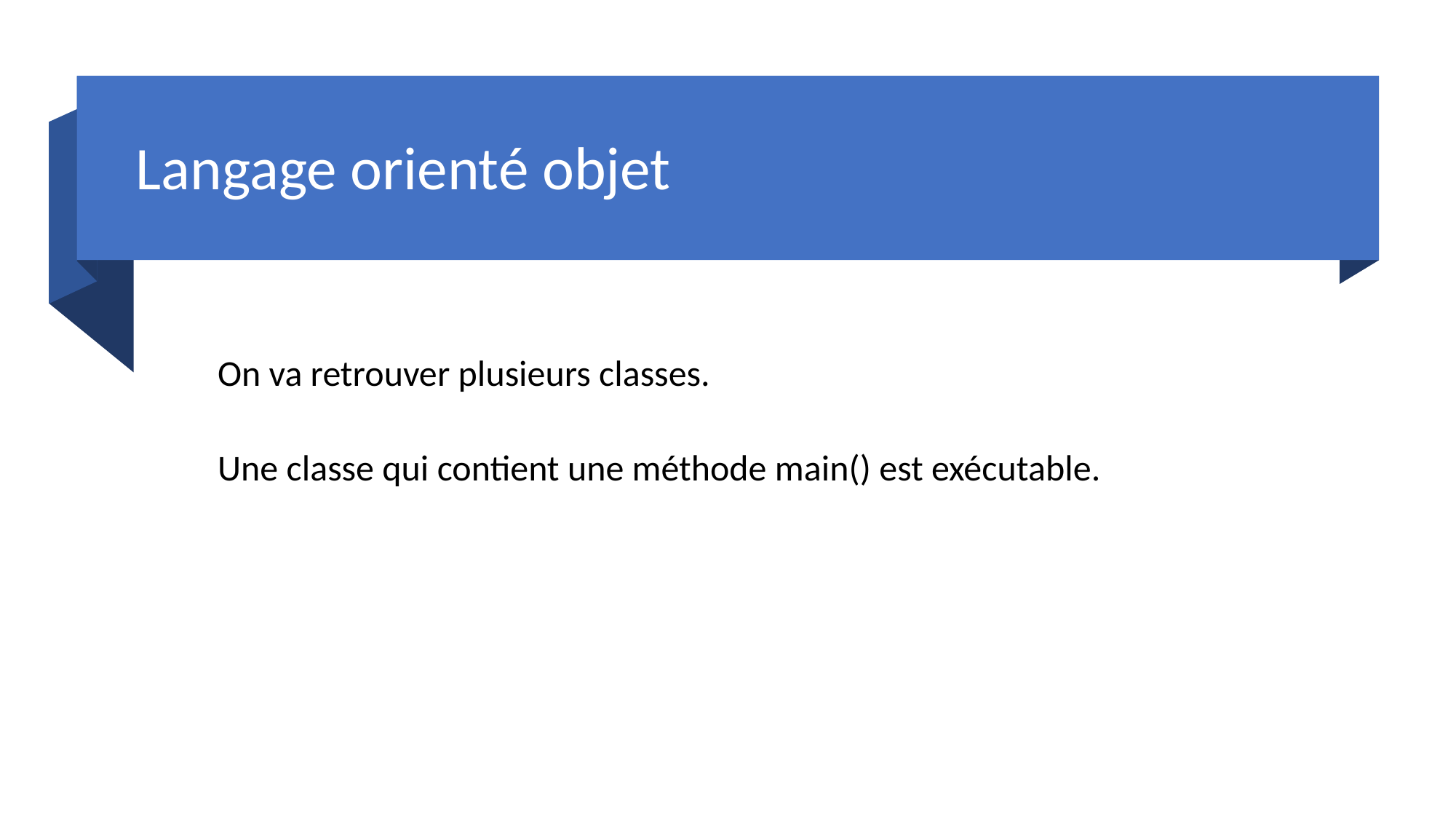

# Langage orienté objet

On va retrouver plusieurs classes.
Une classe qui contient une méthode main() est exécutable.

4